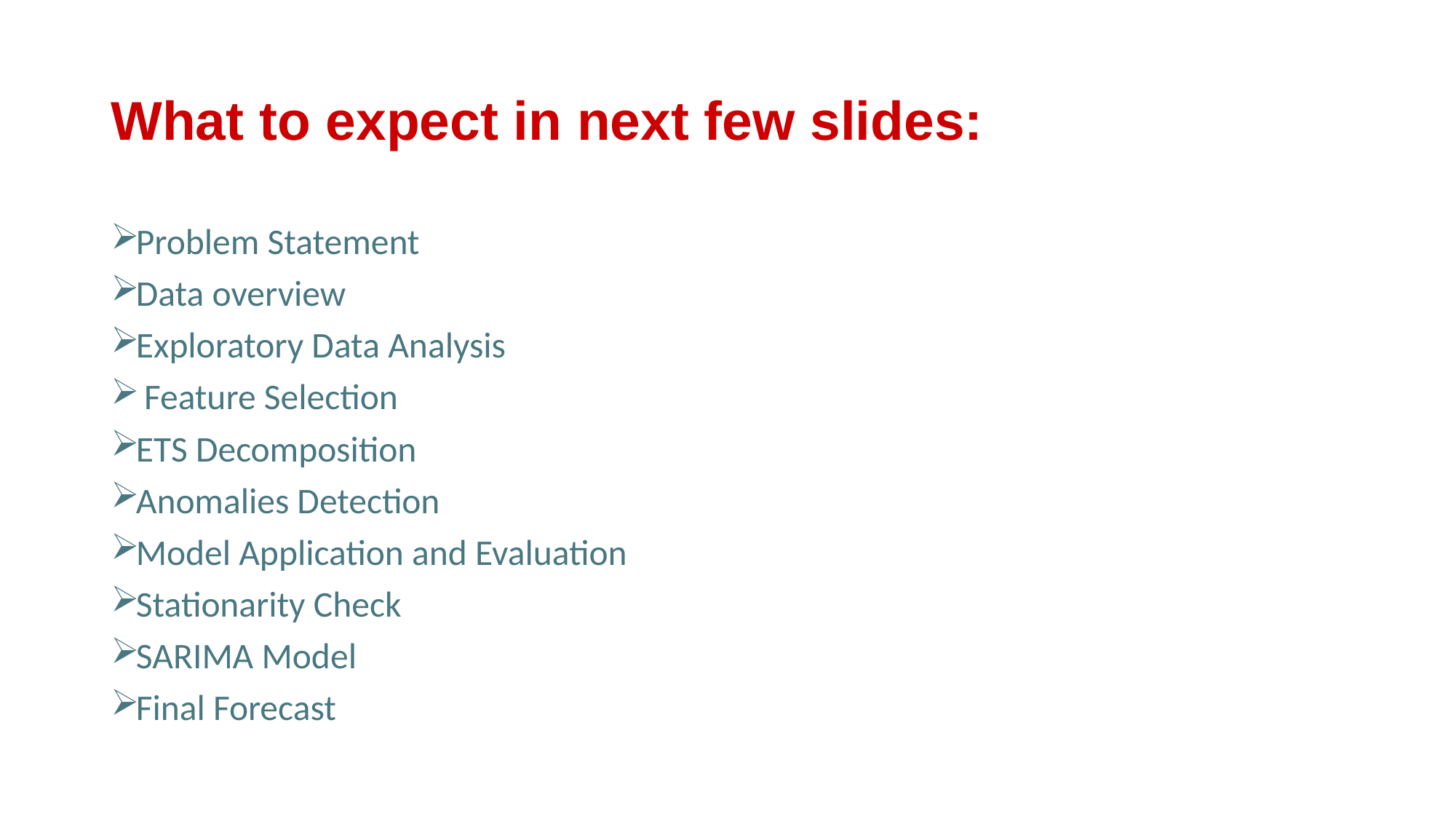

# What to expect in next few slides:
Problem Statement
Data overview
Exploratory Data Analysis
 Feature Selection
ETS Decomposition
Anomalies Detection
Model Application and Evaluation
Stationarity Check
SARIMA Model
Final Forecast